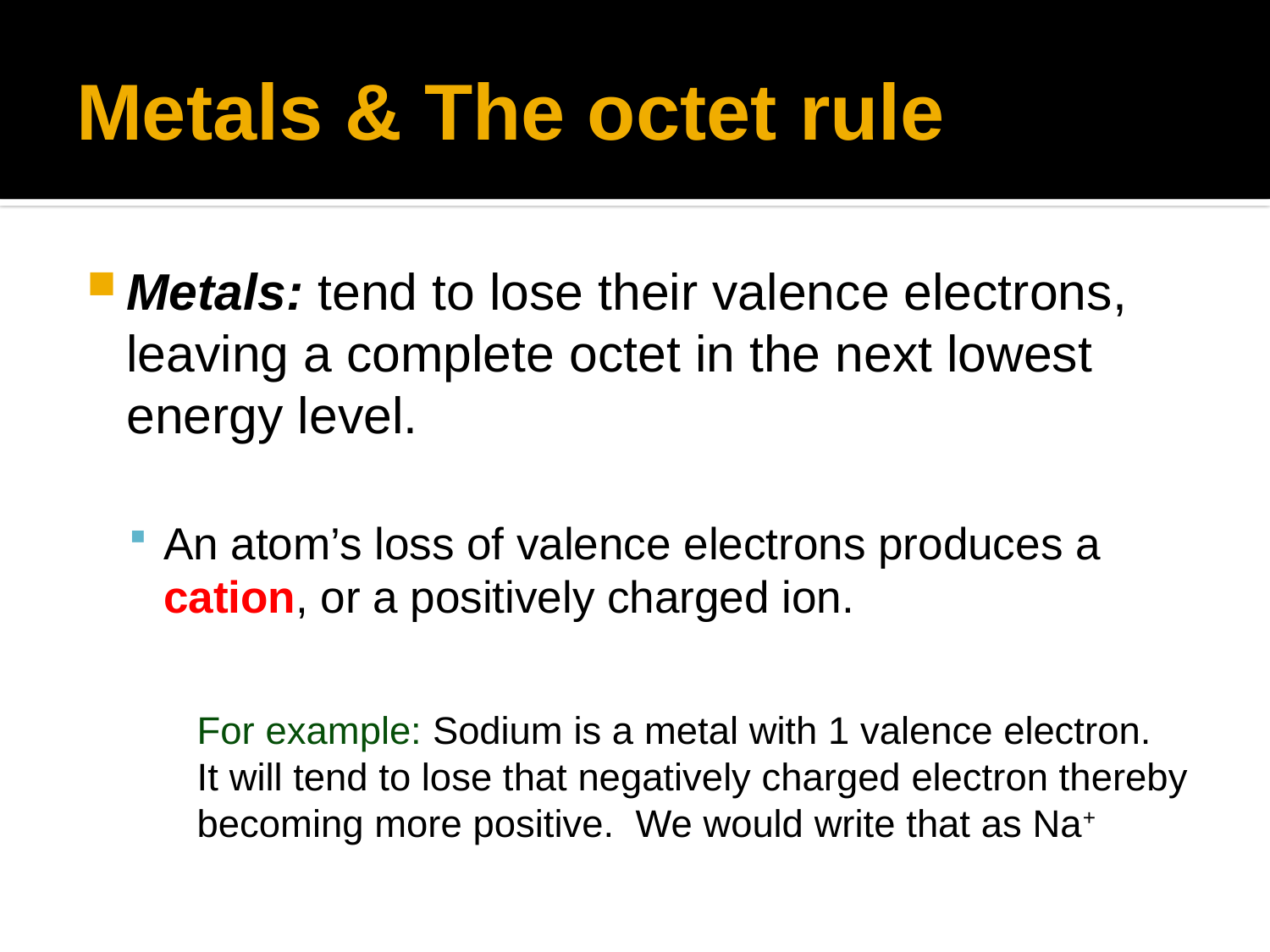

# Metals & The octet rule
Metals: tend to lose their valence electrons, leaving a complete octet in the next lowest energy level.

An atom’s loss of valence electrons produces a cation, or a positively charged ion.

	For example: Sodium is a metal with 1 valence electron.  It will tend to lose that negatively charged electron thereby becoming more positive.  We would write that as Na+